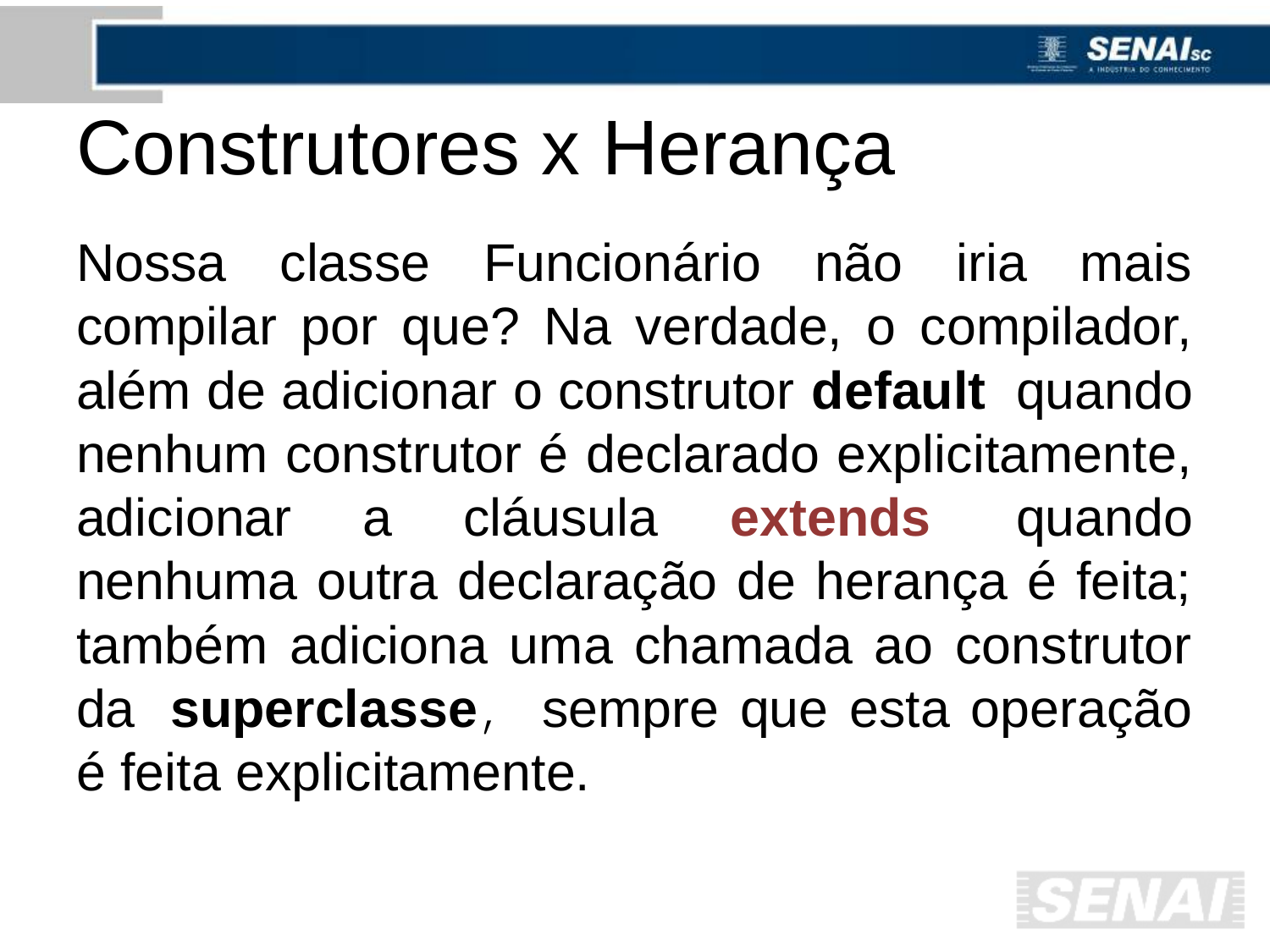

# Construtores x Herança
Nossa classe Funcionário não iria mais compilar por que? Na verdade, o compilador, além de adicionar o construtor default quando nenhum construtor é declarado explicitamente, adicionar a cláusula extends quando nenhuma outra declaração de herança é feita; também adiciona uma chamada ao construtor da superclasse, sempre que esta operação é feita explicitamente.